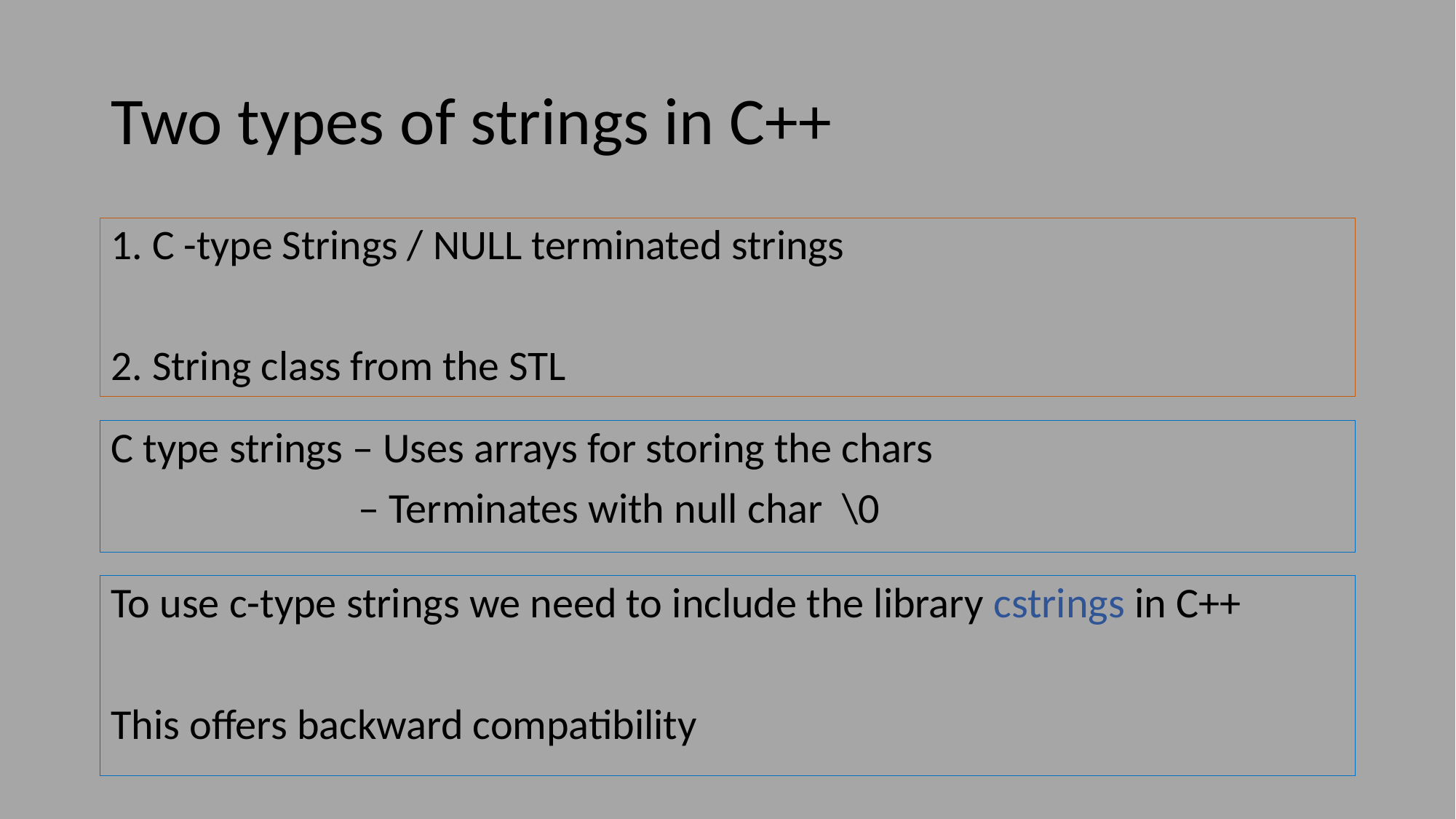

# Two types of strings in C++
1. C -type Strings / NULL terminated strings

2. String class from the STL

C type strings – Uses arrays for storing the chars
		   – Terminates with null char  \0

To use c-type strings we need to include the library cstrings in C++

This offers backward compatibility